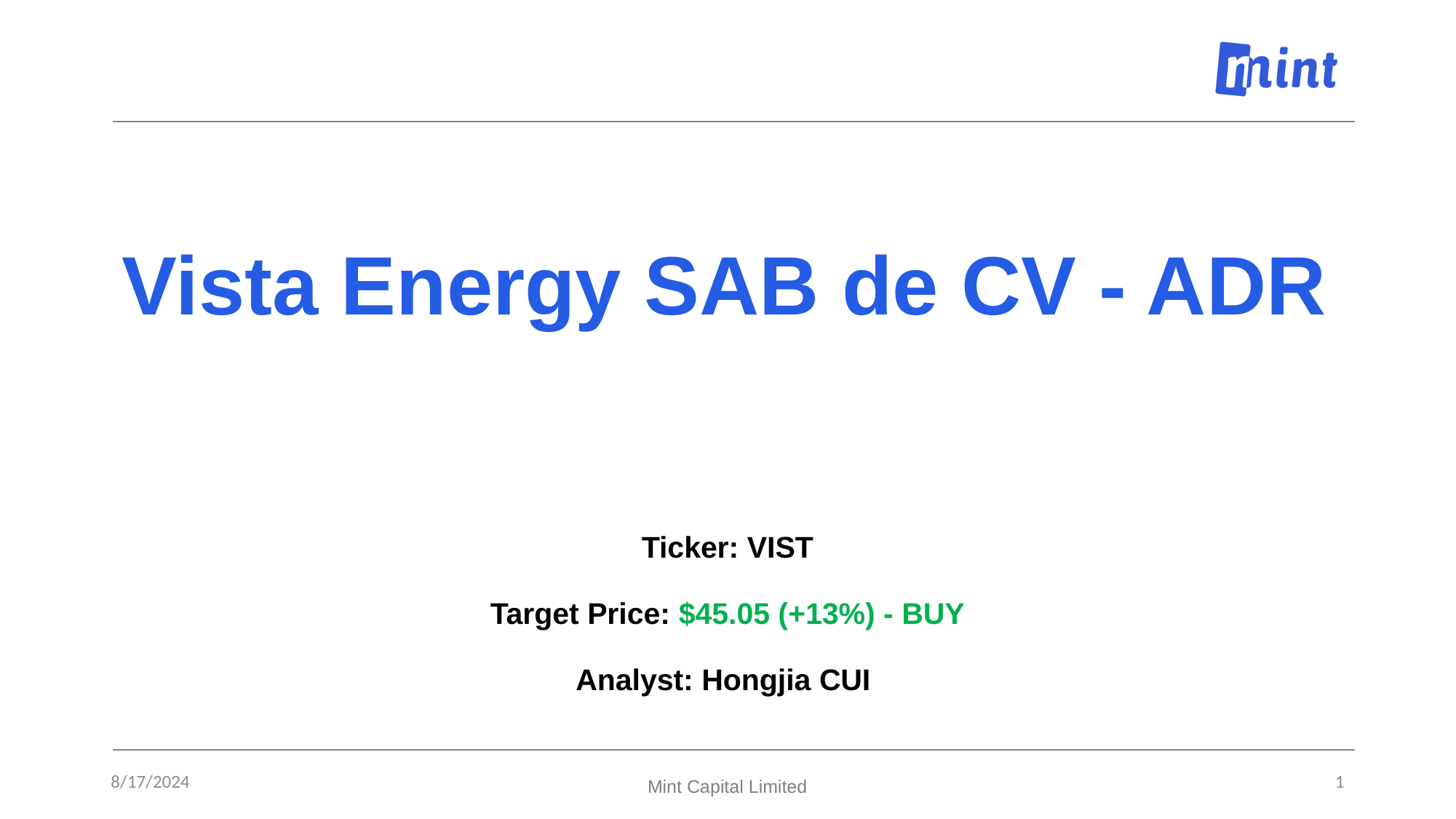

# Vista Energy SAB de CV - ADR
Ticker: VIST
Target Price: $45.05 (+13%) - BUY
Analyst: Hongjia CUI
8/17/2024
1